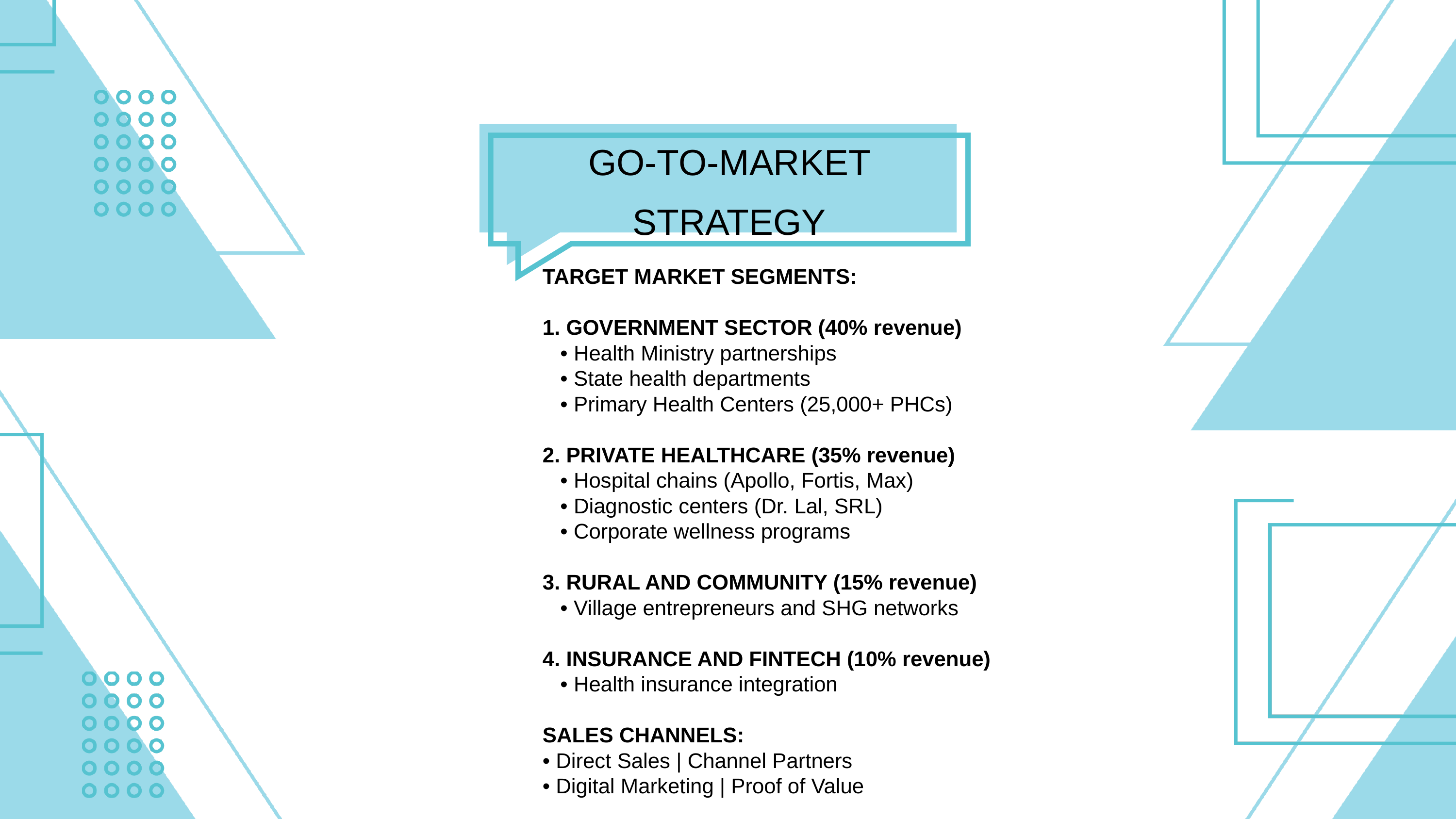

GO-TO-MARKET STRATEGY

TARGET MARKET SEGMENTS:

1. GOVERNMENT SECTOR (40% revenue)
   • Health Ministry partnerships
   • State health departments
   • Primary Health Centers (25,000+ PHCs)

2. PRIVATE HEALTHCARE (35% revenue)
   • Hospital chains (Apollo, Fortis, Max)
   • Diagnostic centers (Dr. Lal, SRL)
   • Corporate wellness programs

3. RURAL AND COMMUNITY (15% revenue)
   • Village entrepreneurs and SHG networks

4. INSURANCE AND FINTECH (10% revenue)
   • Health insurance integration

SALES CHANNELS:
• Direct Sales | Channel Partners
• Digital Marketing | Proof of Value